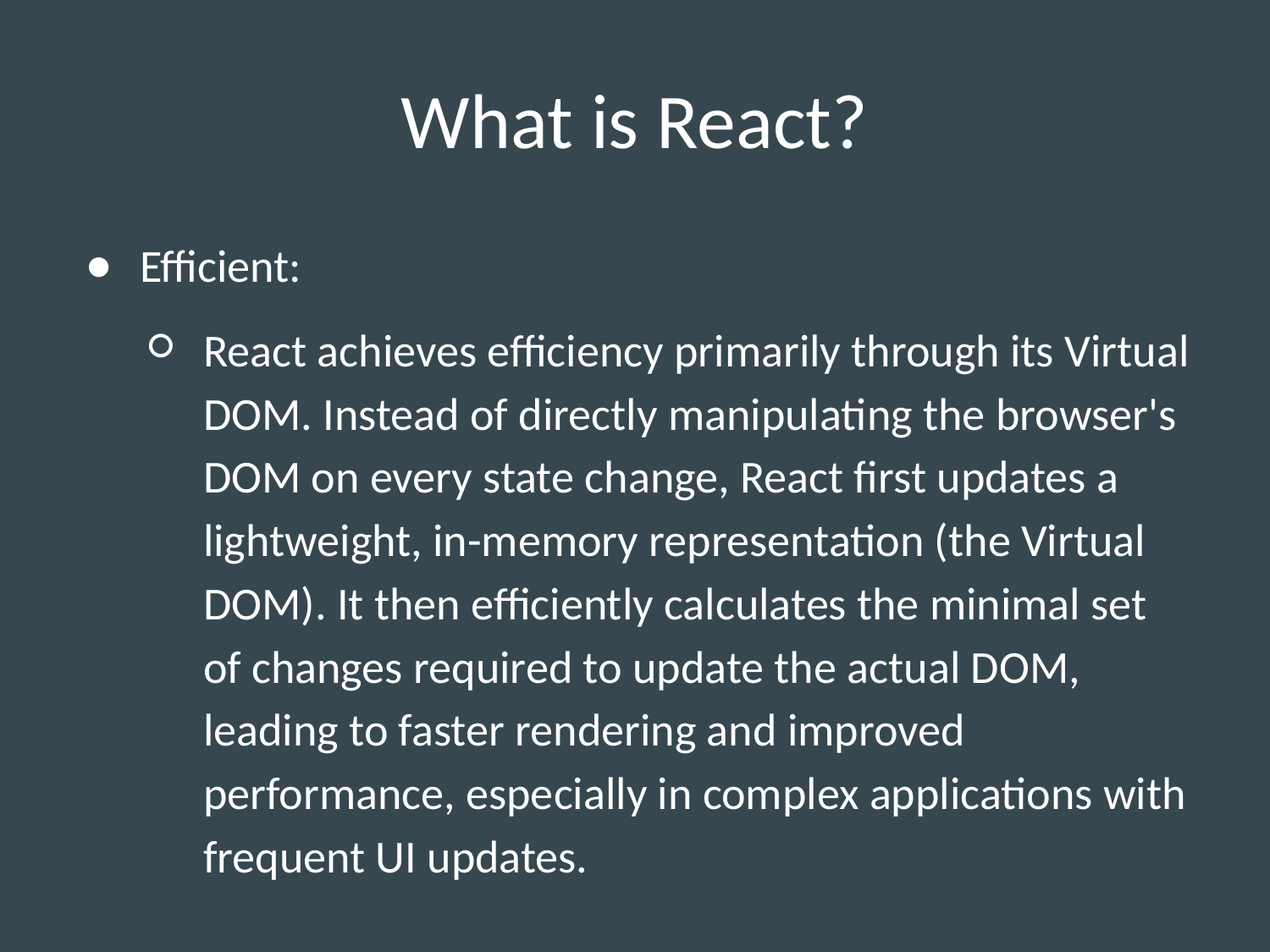

# What is React?
Efficient:
React achieves efficiency primarily through its Virtual DOM. Instead of directly manipulating the browser's DOM on every state change, React first updates a lightweight, in-memory representation (the Virtual DOM). It then efficiently calculates the minimal set of changes required to update the actual DOM, leading to faster rendering and improved performance, especially in complex applications with frequent UI updates.